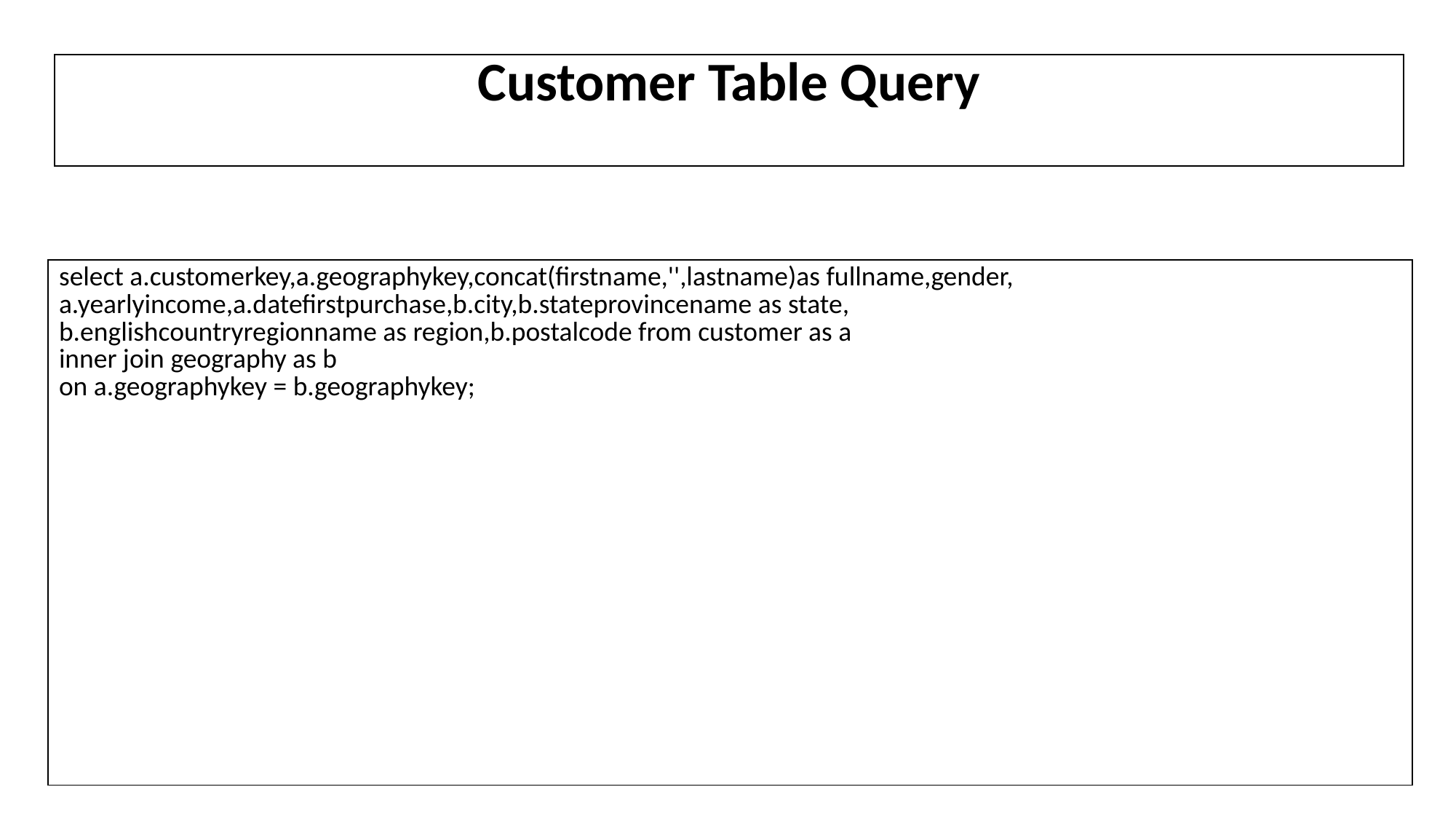

| Customer Table Query |
| --- |
| select a.customerkey,a.geographykey,concat(firstname,'',lastname)as fullname,gender, a.yearlyincome,a.datefirstpurchase,b.city,b.stateprovincename as state, b.englishcountryregionname as region,b.postalcode from customer as a inner join geography as b on a.geographykey = b.geographykey; |
| --- |